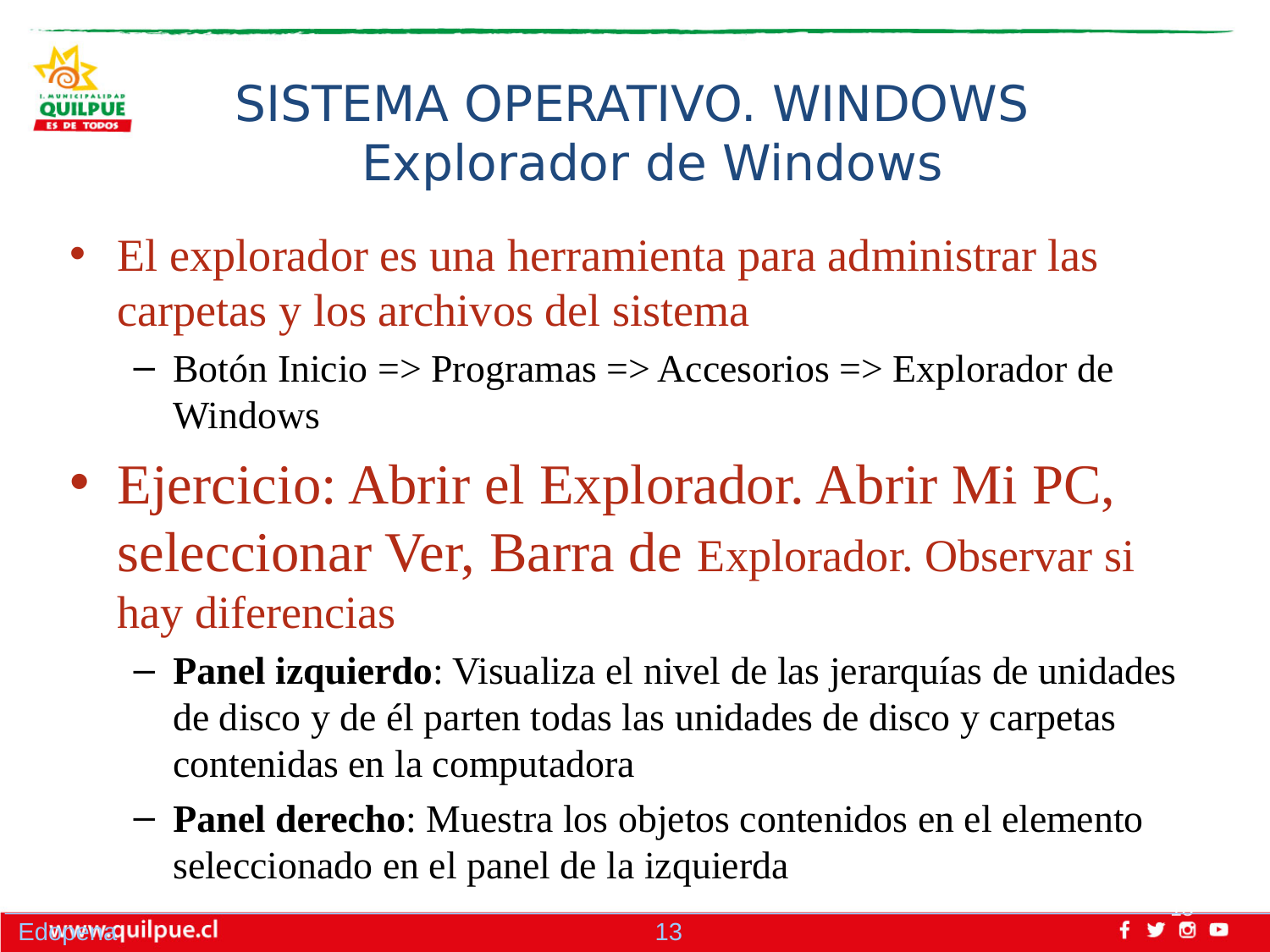

SISTEMA OPERATIVO. WINDOWS
	Explorador de Windows
El explorador es una herramienta para administrar las carpetas y los archivos del sistema
Botón Inicio => Programas => Accesorios => Explorador de Windows
Ejercicio: Abrir el Explorador. Abrir Mi PC, seleccionar Ver, Barra de Explorador. Observar si hay diferencias
Panel izquierdo: Visualiza el nivel de las jerarquías de unidades de disco y de él parten todas las unidades de disco y carpetas contenidas en la computadora
Panel derecho: Muestra los objetos contenidos en el elemento seleccionado en el panel de la izquierda

13
Edopena                                                                             13